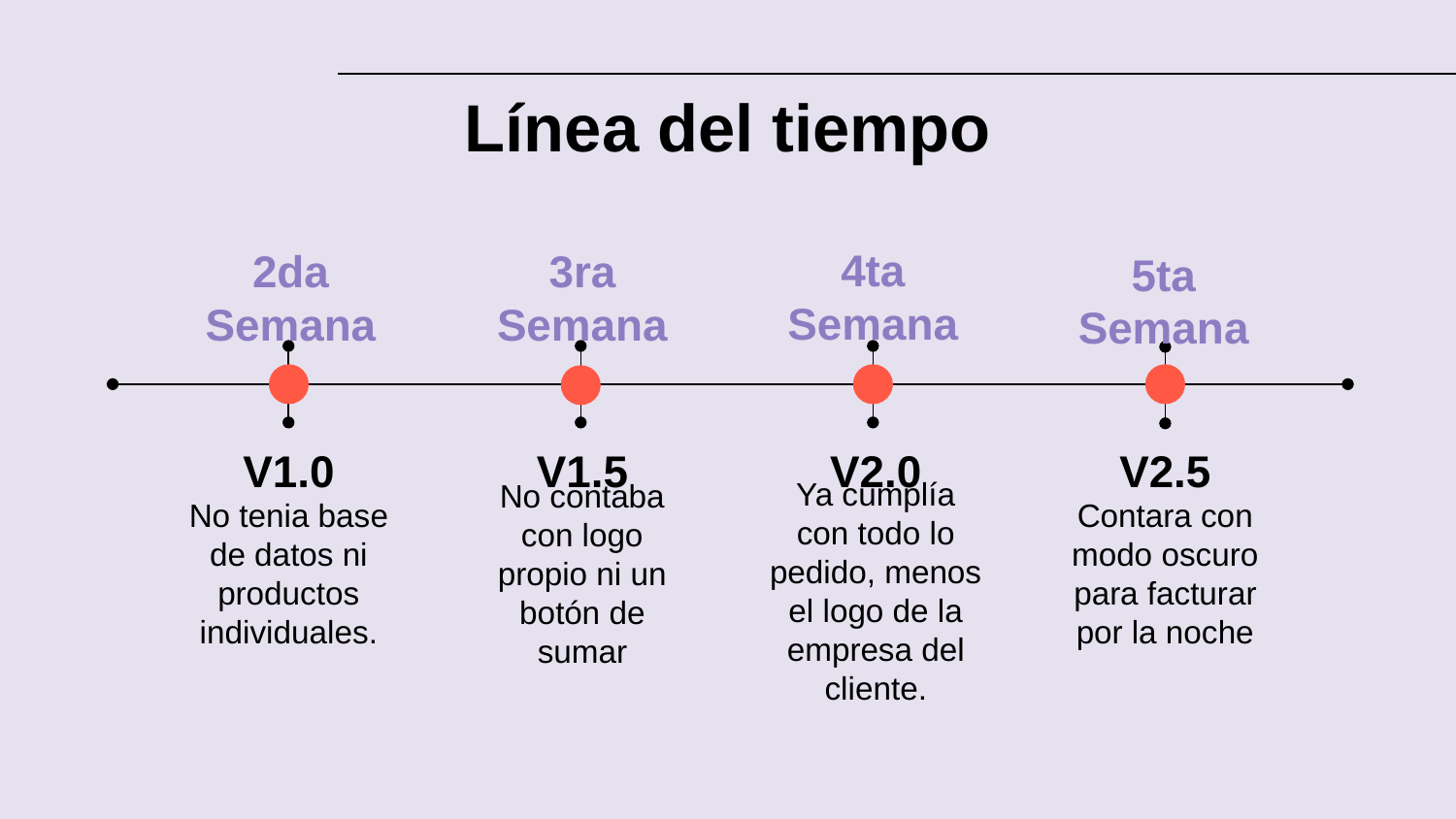

# Línea del tiempo
4ta Semana
2da Semana
3ra Semana
5ta Semana

V1.0
V1.5
V2.0
V2.5
No tenia base de datos ni productos individuales.
No contaba con logo propio ni un botón de sumar
Contara con modo oscuro para facturar por la noche
Ya cumplía con todo lo pedido, menos el logo de la empresa del cliente.